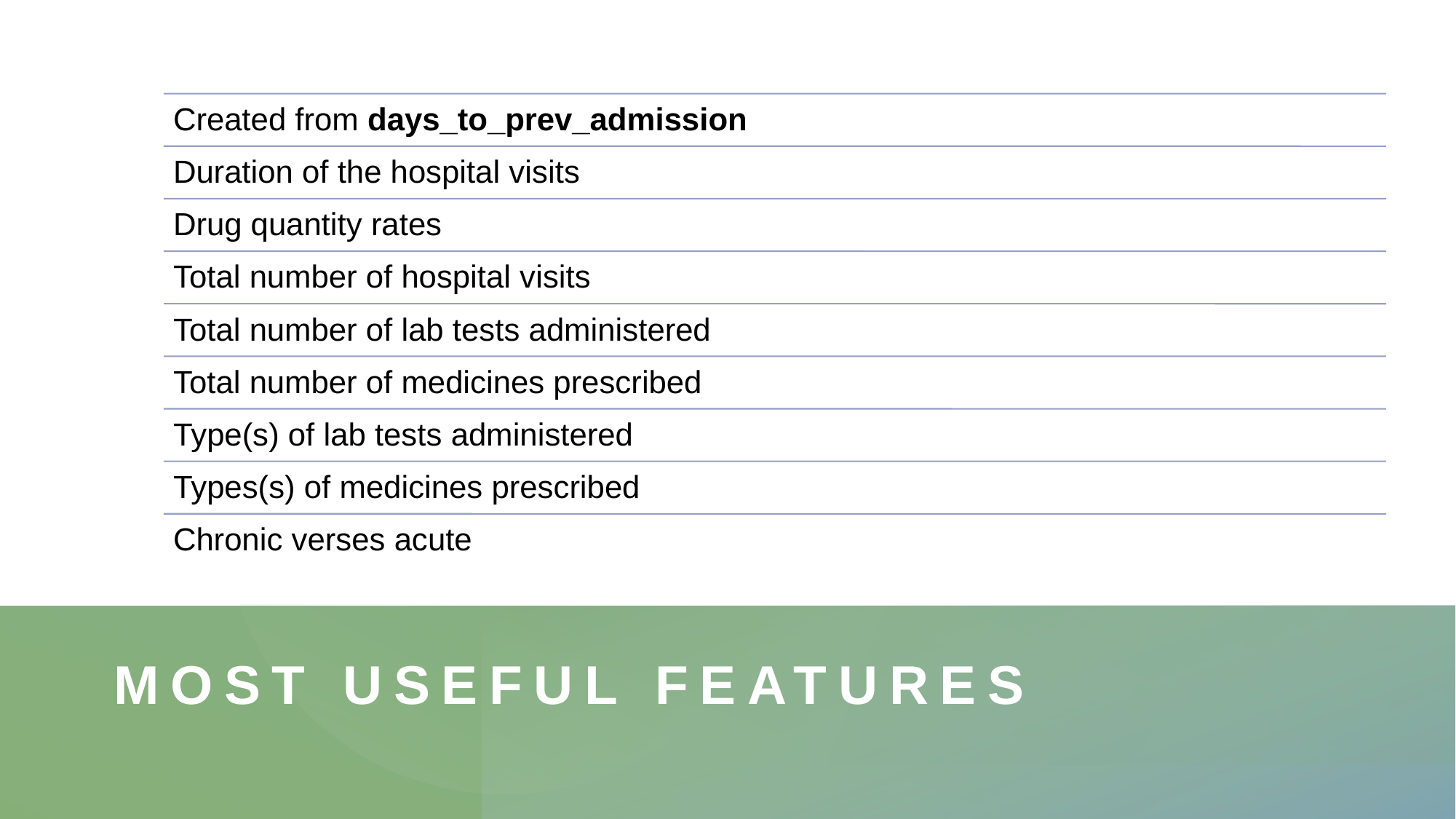

Created from days_to_prev_admission
Duration of the hospital visits
Drug quantity rates
Total number of hospital visits
Total number of lab tests administered
Total number of medicines prescribed
Type(s) of lab tests administered
Types(s) of medicines prescribed
Chronic verses acute

# most useful features